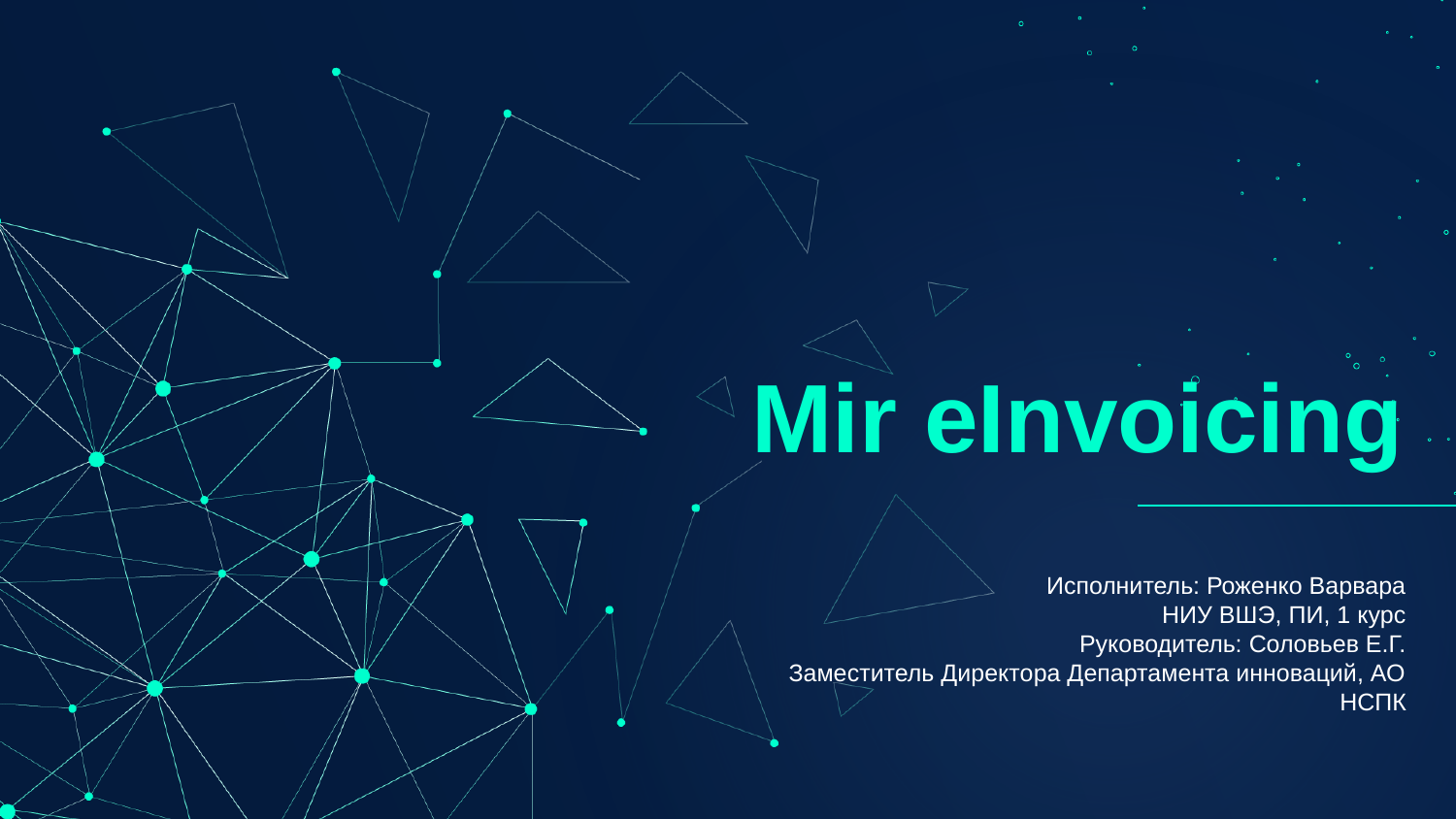

# Mir eInvoicing
Исполнитель: Роженко Варвара
НИУ ВШЭ, ПИ, 1 курс
Руководитель: Соловьев Е.Г.
Заместитель Директора Департамента инноваций, АО НСПК